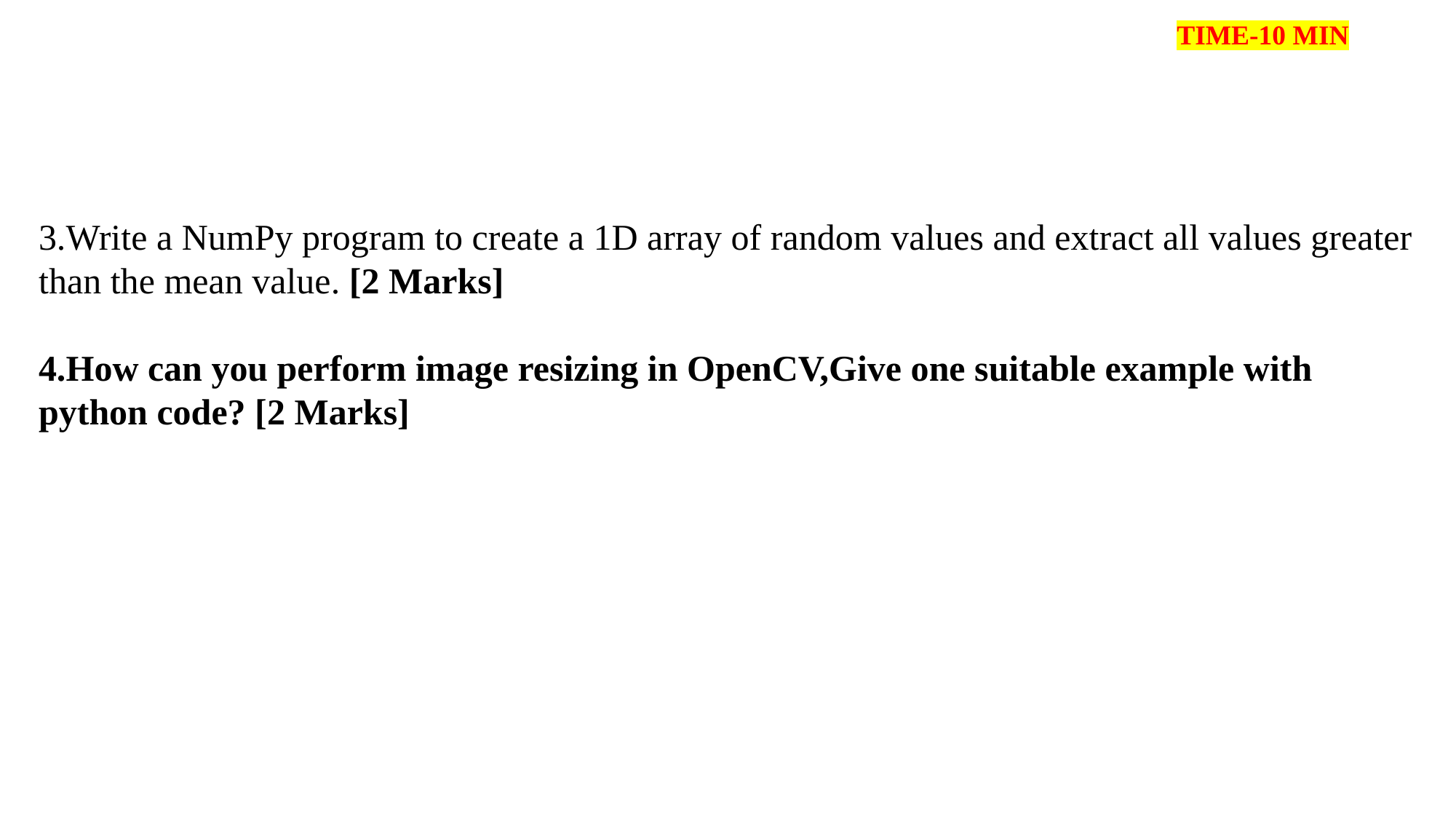

TIME-10 MIN
3.Write a NumPy program to create a 1D array of random values and extract all values greater than the mean value. [2 Marks] 4.How can you perform image resizing in OpenCV,Give one suitable example with python code? [2 Marks]